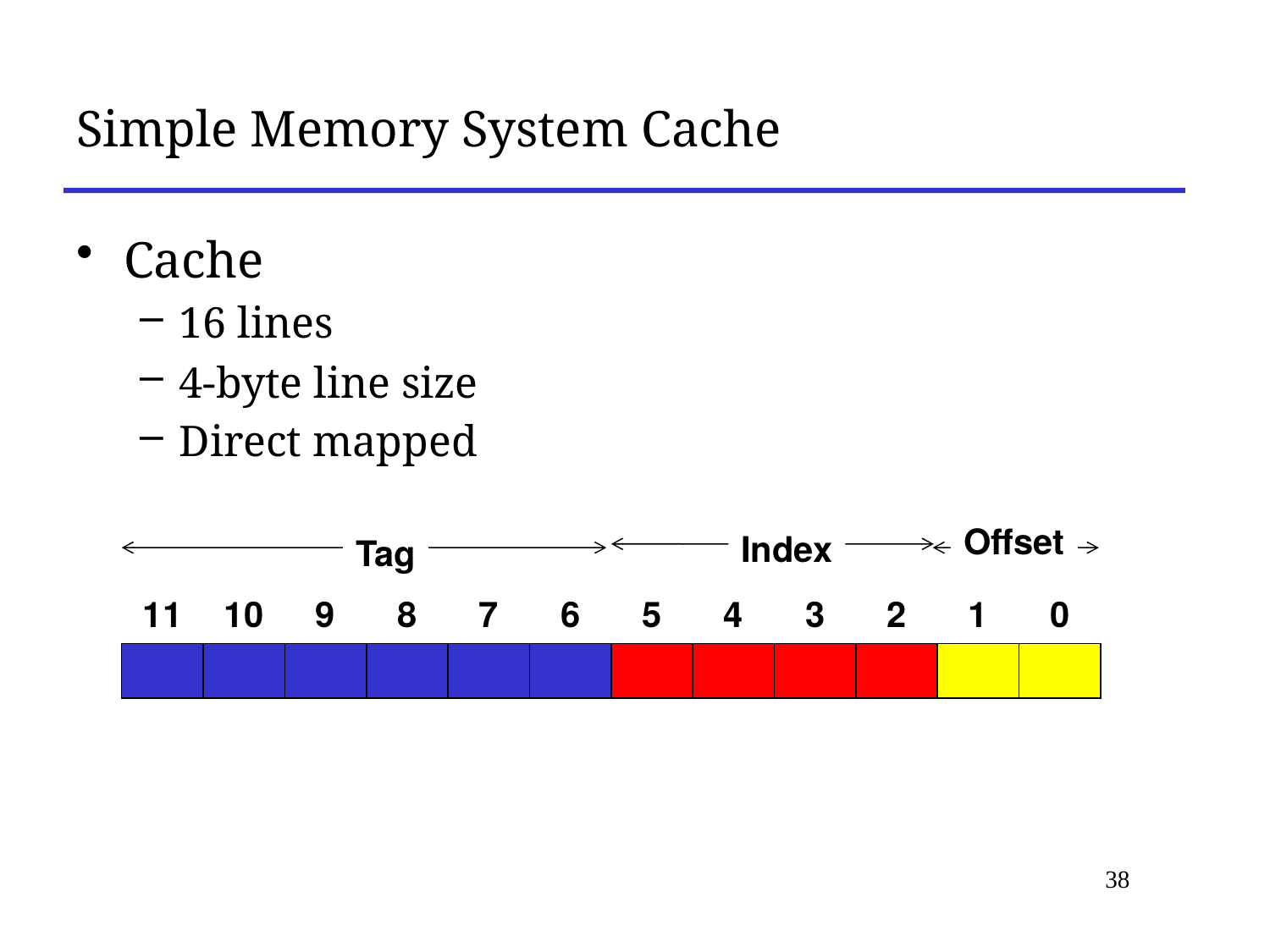

# Simple Memory System Cache
Cache
16 lines
4-byte line size
Direct mapped
Offset

Index

Tag

11

10

9

8

7

6

5

4

3

2

1

0

38